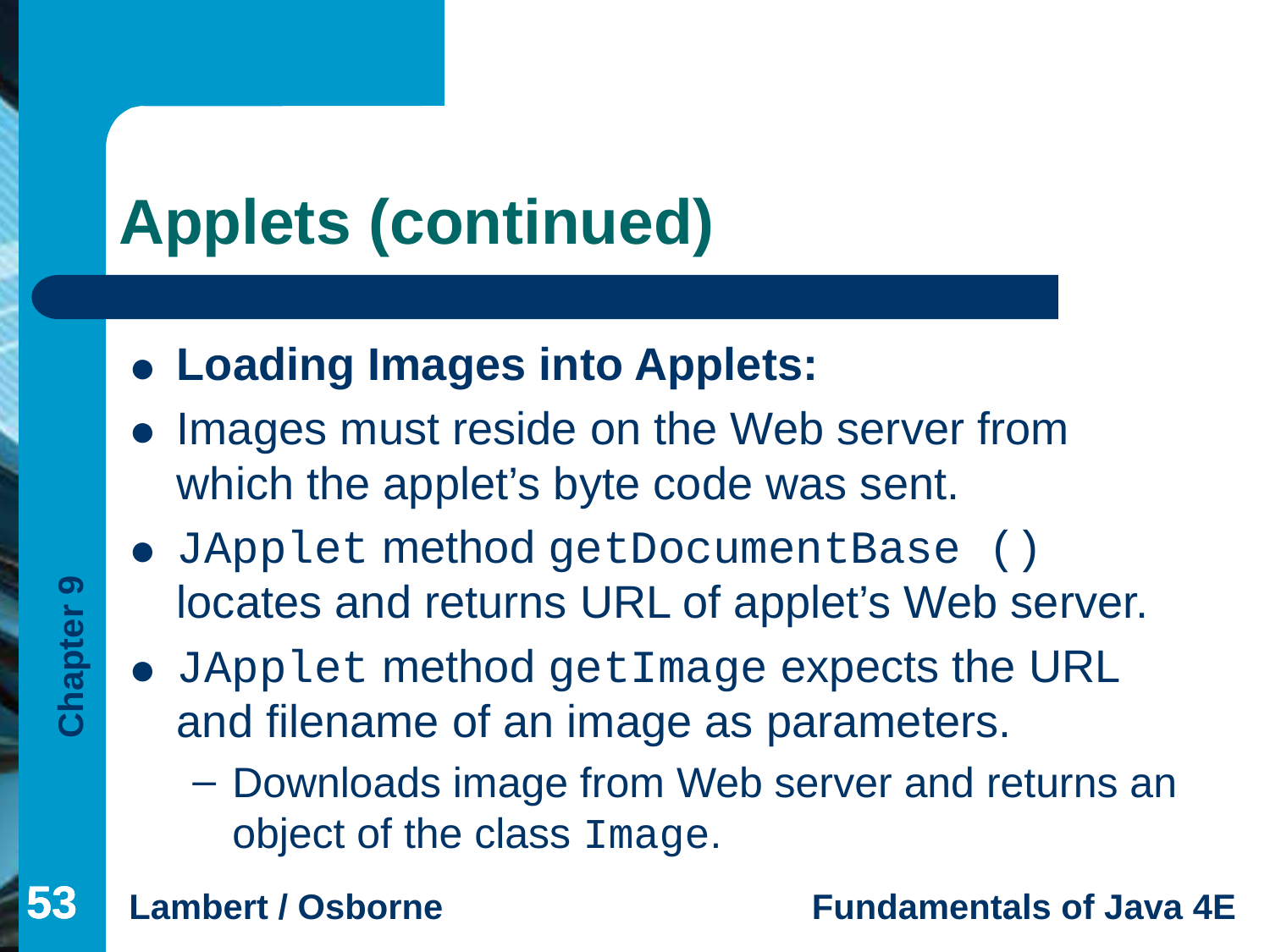

# Applets (continued)
Loading Images into Applets:
Images must reside on the Web server from which the applet’s byte code was sent.
JApplet method getDocumentBase () locates and returns URL of applet’s Web server.
JApplet method getImage expects the URL and filename of an image as parameters.
Downloads image from Web server and returns an object of the class Image.
53
53
53